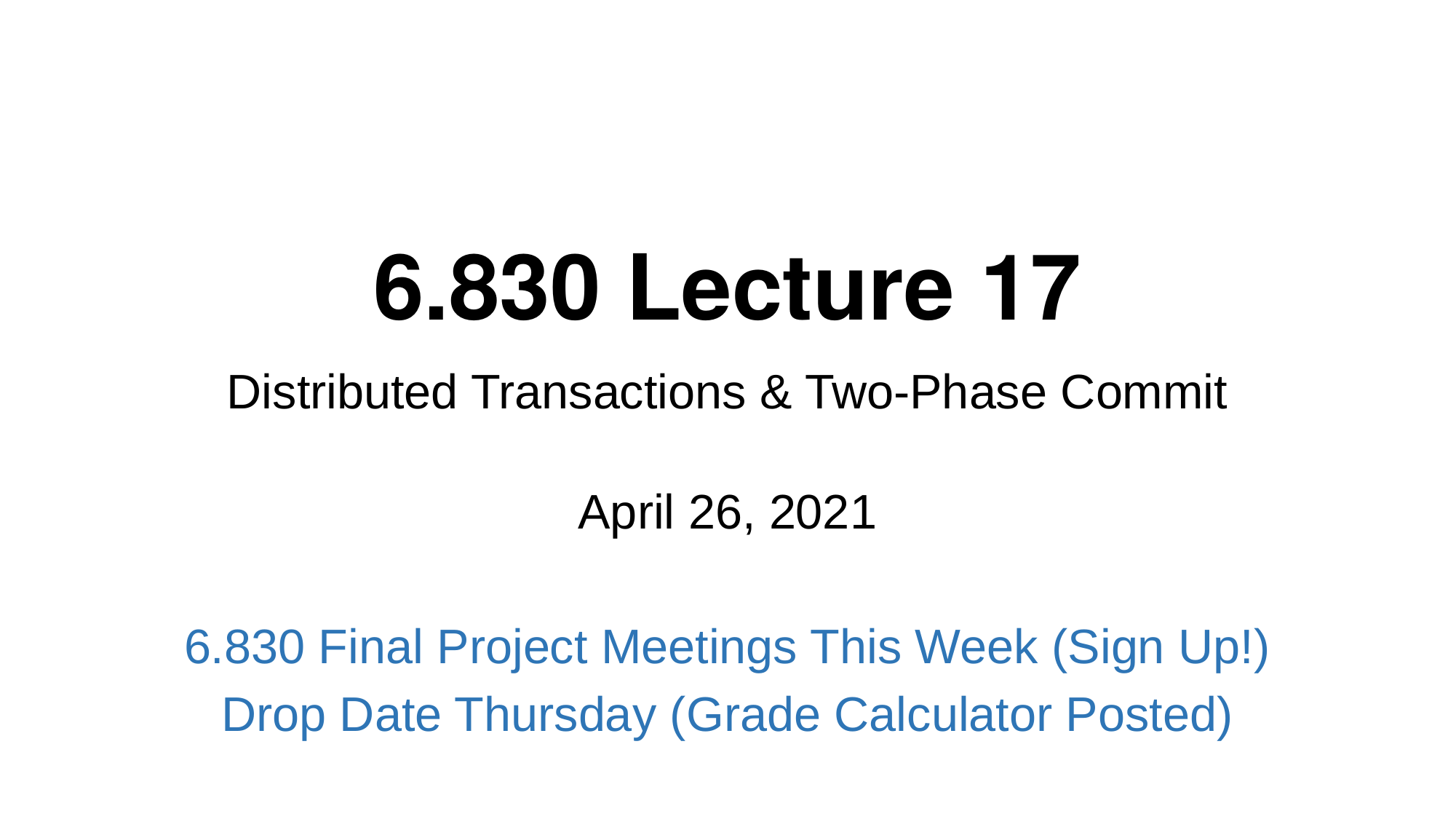

# 6.830 Lecture 17
Distributed Transactions & Two-Phase Commit
April 26, 2021

6.830 Final Project Meetings This Week (Sign Up!)
Drop Date Thursday (Grade Calculator Posted)